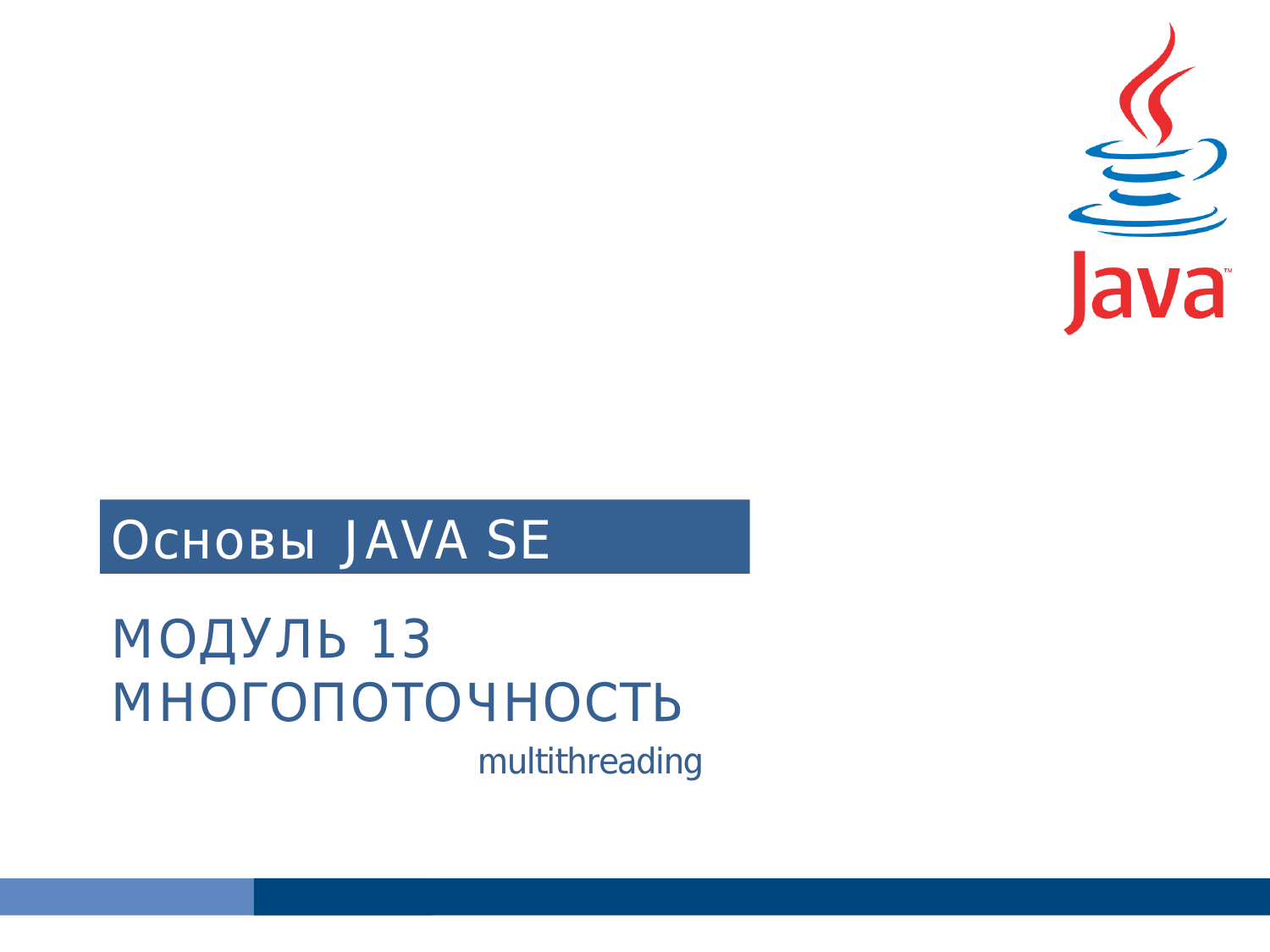

Основы JAVA SE

Модуль 13
Многопоточность
multithreading